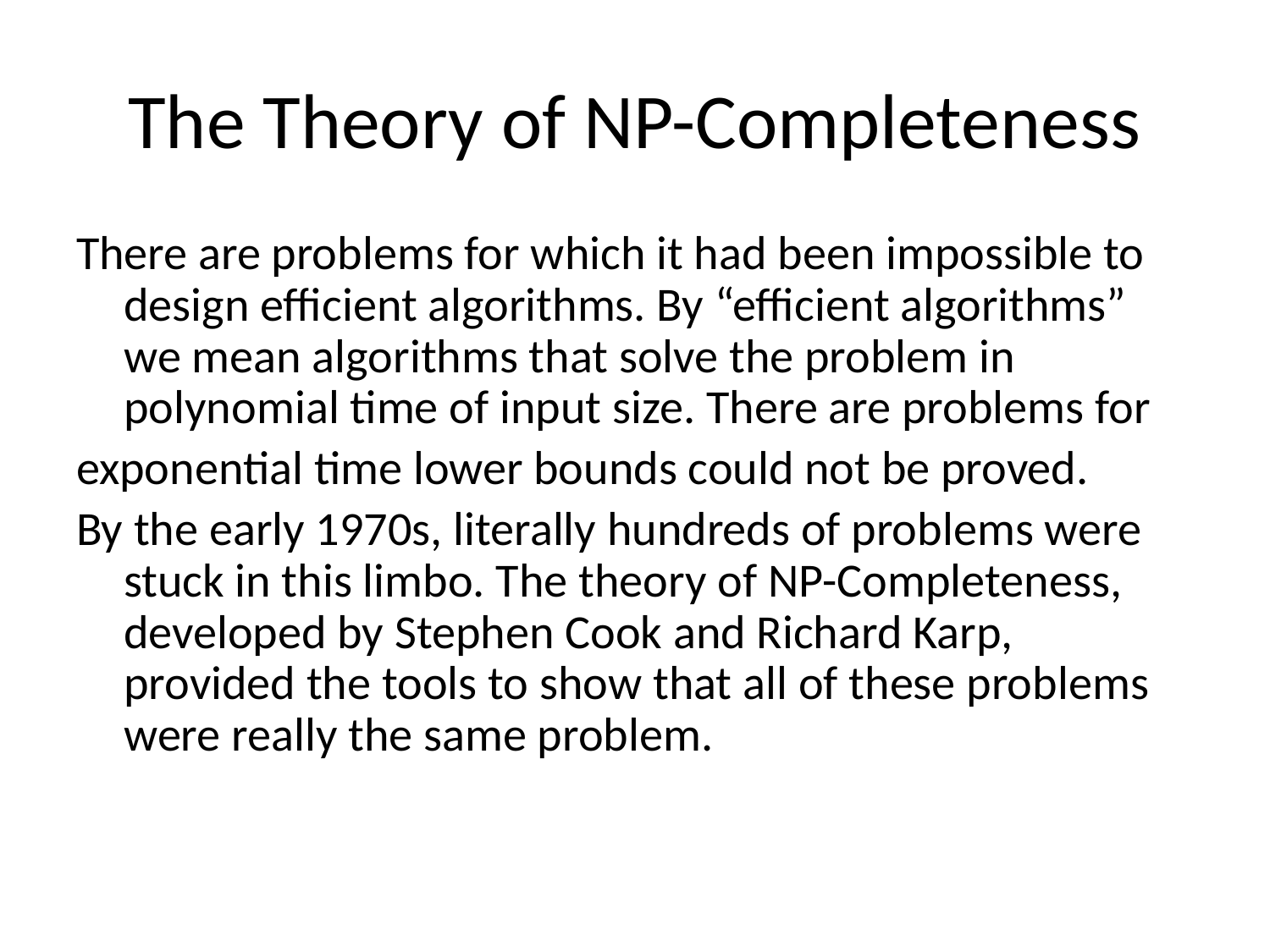

# The Theory of NP-Completeness
There are problems for which it had been impossible to design efficient algorithms. By “efficient algorithms” we mean algorithms that solve the problem in polynomial time of input size. There are problems for
exponential time lower bounds could not be proved.
By the early 1970s, literally hundreds of problems were stuck in this limbo. The theory of NP-Completeness, developed by Stephen Cook and Richard Karp, provided the tools to show that all of these problems were really the same problem.